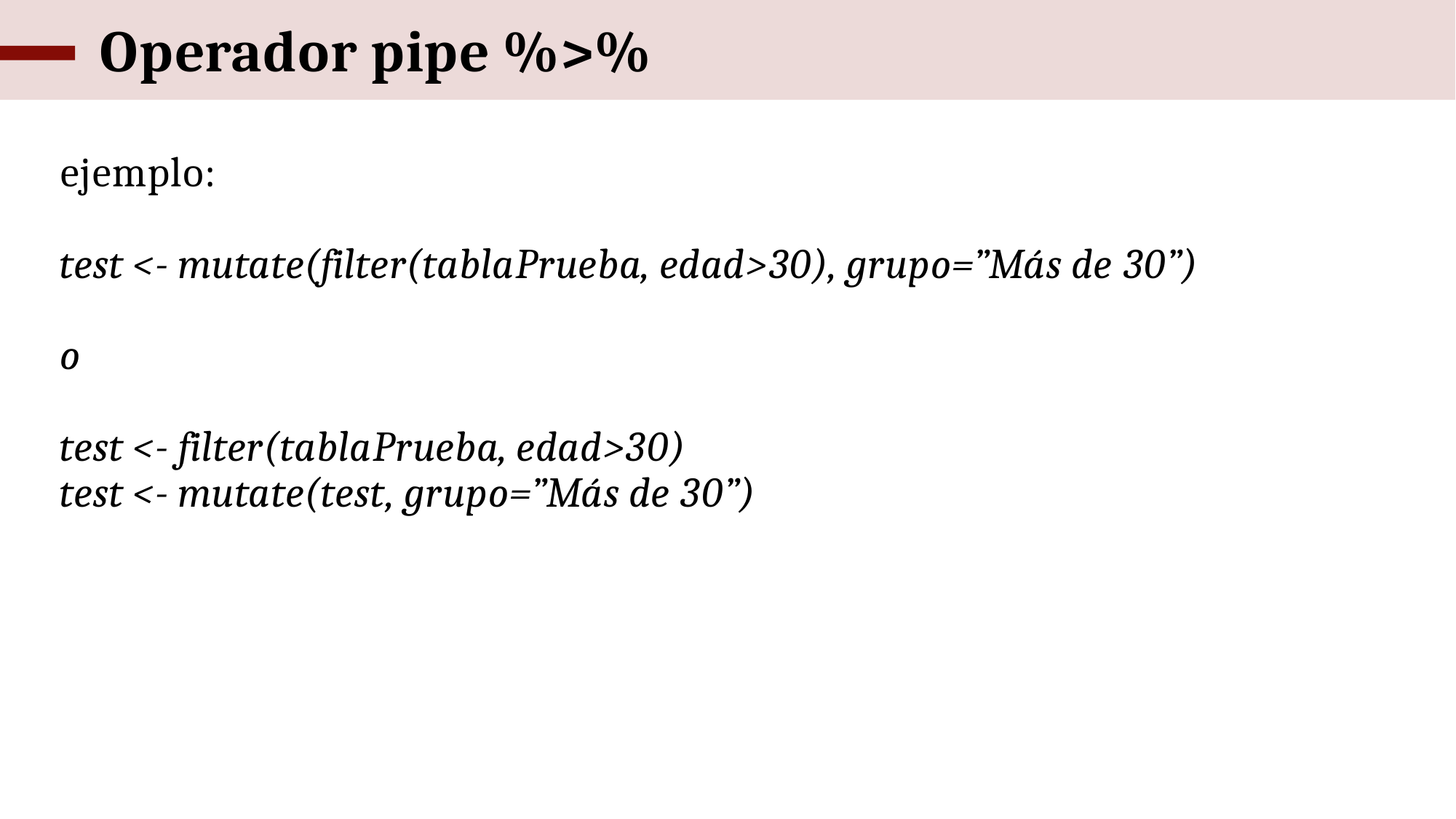

# Operador pipe %>%

ejemplo:

test <- mutate(filter(tablaPrueba, edad>30), grupo=”Más de 30”)

o

test <- filter(tablaPrueba, edad>30)
test <- mutate(test, grupo=”Más de 30”)

con el pipe:

test <- tablaPrueba %>% filter(edad>30) %>% mutate(grupo=”Más de 30”)